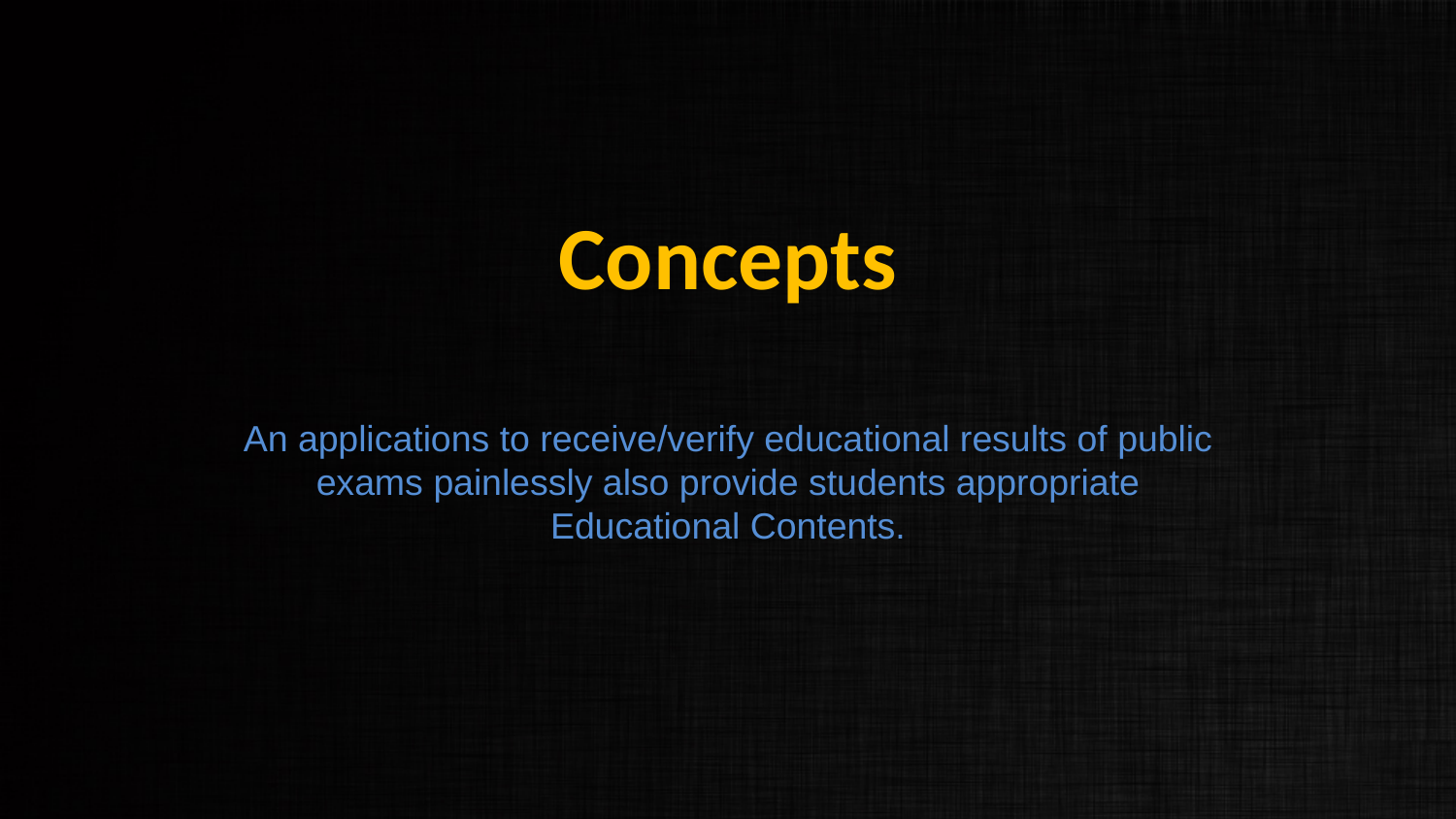

Concepts
An applications to receive/verify educational results of public exams painlessly also provide students appropriate Educational Contents.